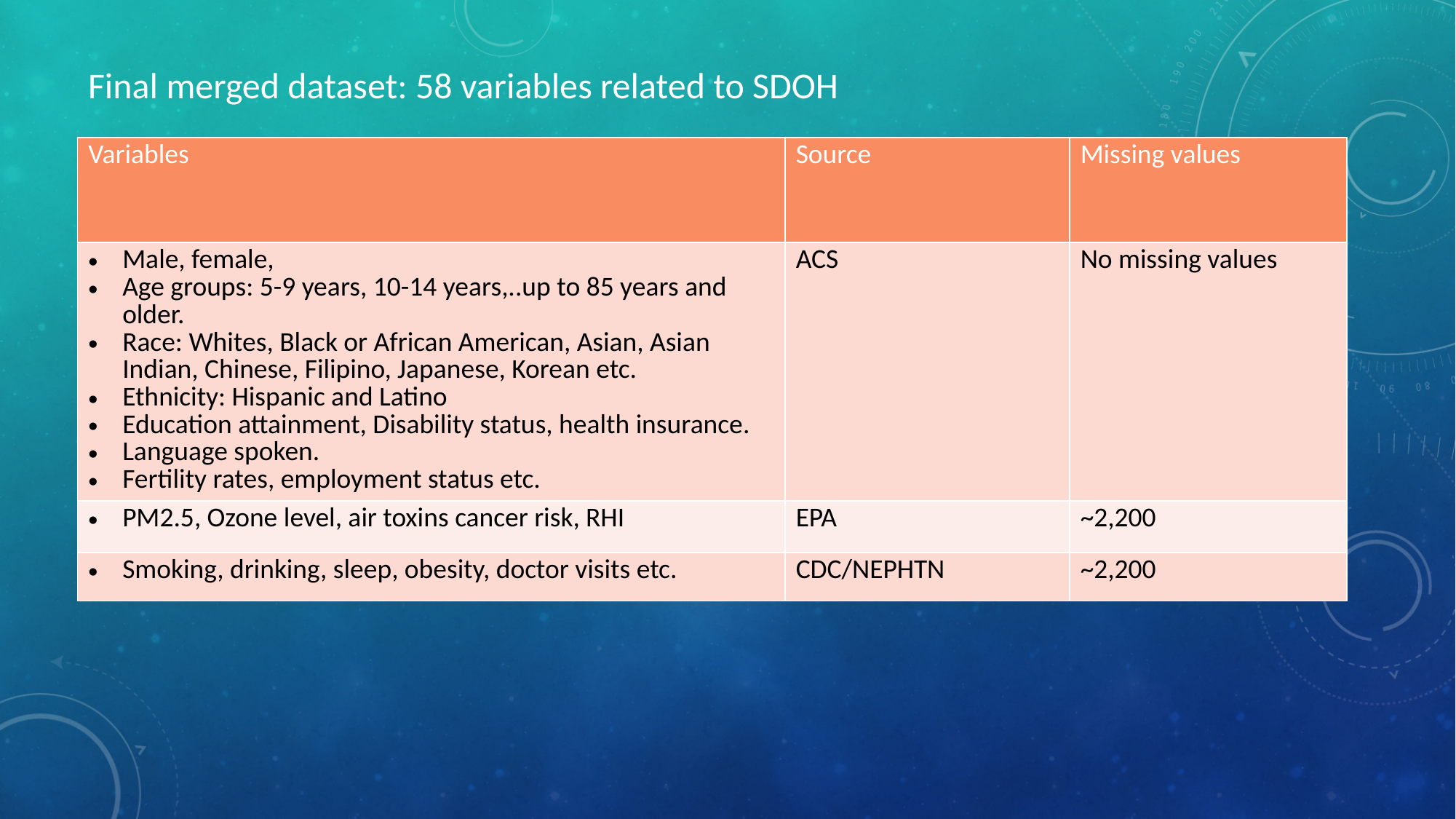

Final merged dataset: 58 variables related to SDOH
| Variables | Source | Missing values |
| --- | --- | --- |
| Male, female, Age groups: 5-9 years, 10-14 years,..up to 85 years and older. Race: Whites, Black or African American, Asian, Asian Indian, Chinese, Filipino, Japanese, Korean etc. Ethnicity: Hispanic and Latino Education attainment, Disability status, health insurance. Language spoken. Fertility rates, employment status etc. | ACS | No missing values |
| PM2.5, Ozone level, air toxins cancer risk, RHI | EPA | ~2,200 |
| Smoking, drinking, sleep, obesity, doctor visits etc. | CDC/NEPHTN | ~2,200 |